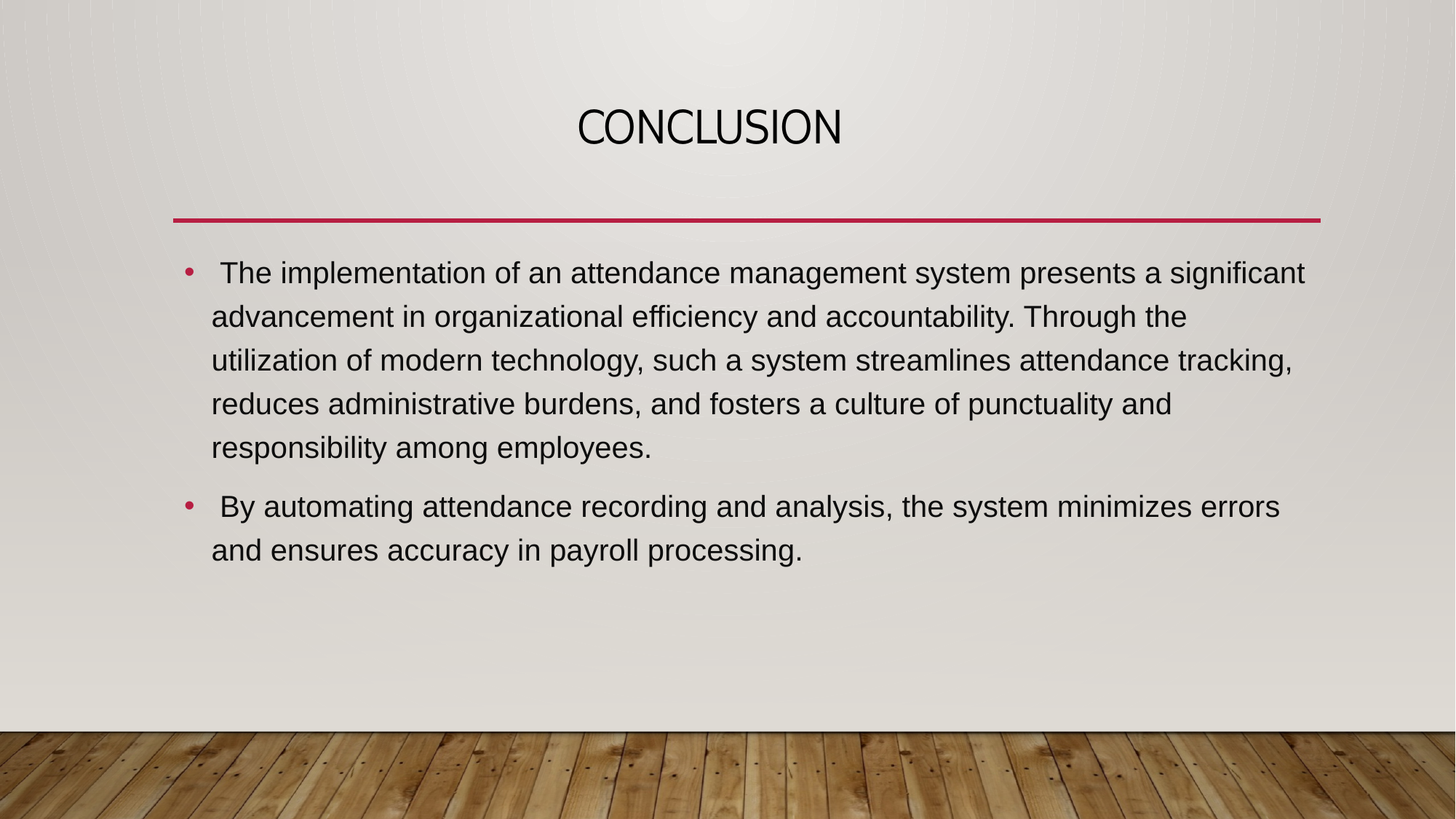

# CONCLUSION
 The implementation of an attendance management system presents a significant advancement in organizational efficiency and accountability. Through the utilization of modern technology, such a system streamlines attendance tracking, reduces administrative burdens, and fosters a culture of punctuality and responsibility among employees.
 By automating attendance recording and analysis, the system minimizes errors and ensures accuracy in payroll processing.